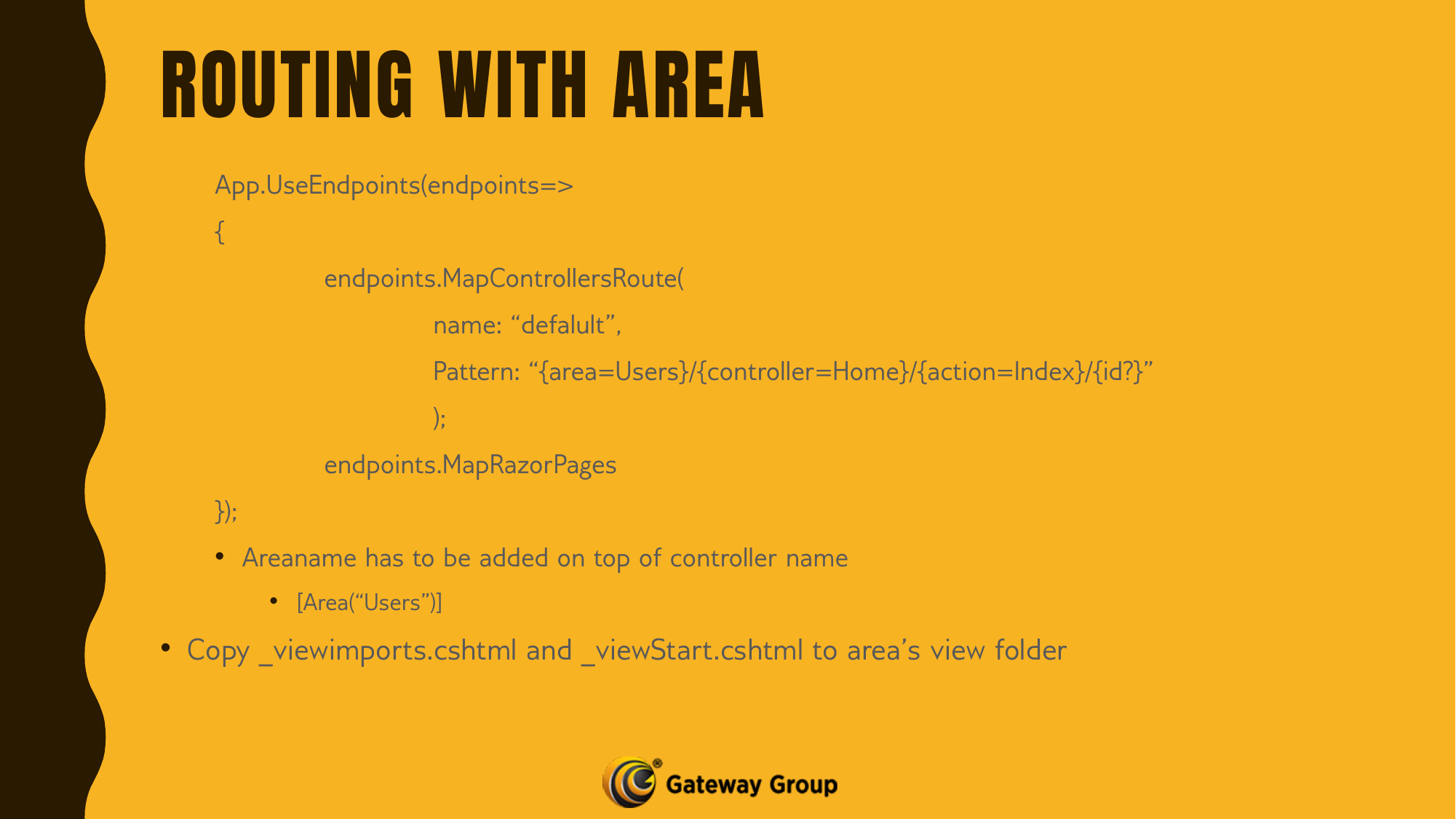

# Routing with Area
App.UseEndpoints(endpoints=>
{
	endpoints.MapControllersRoute(
		name: “defalult”,
		Pattern: “{area=Users}/{controller=Home}/{action=Index}/{id?}”
		);
	endpoints.MapRazorPages
});
Areaname has to be added on top of controller name
[Area(“Users”)]
Copy _viewimports.cshtml and _viewStart.cshtml to area’s view folder